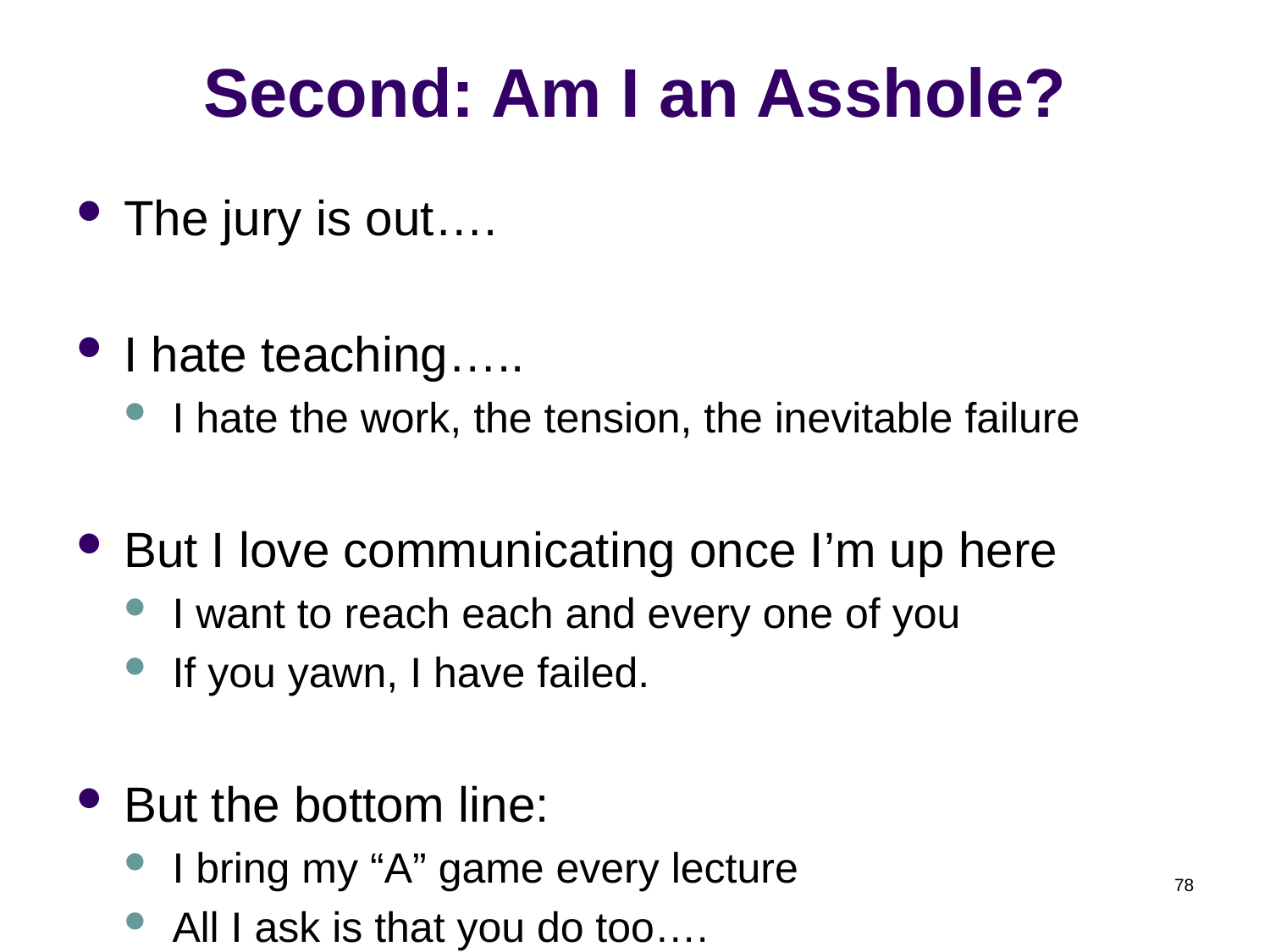

# Second: Am I an Asshole?
The jury is out….

I hate teaching…..
I hate the work, the tension, the inevitable failure

But I love communicating once I’m up here
I want to reach each and every one of you
If you yawn, I have failed.

But the bottom line:
I bring my “A” game every lecture
All I ask is that you do too….
78